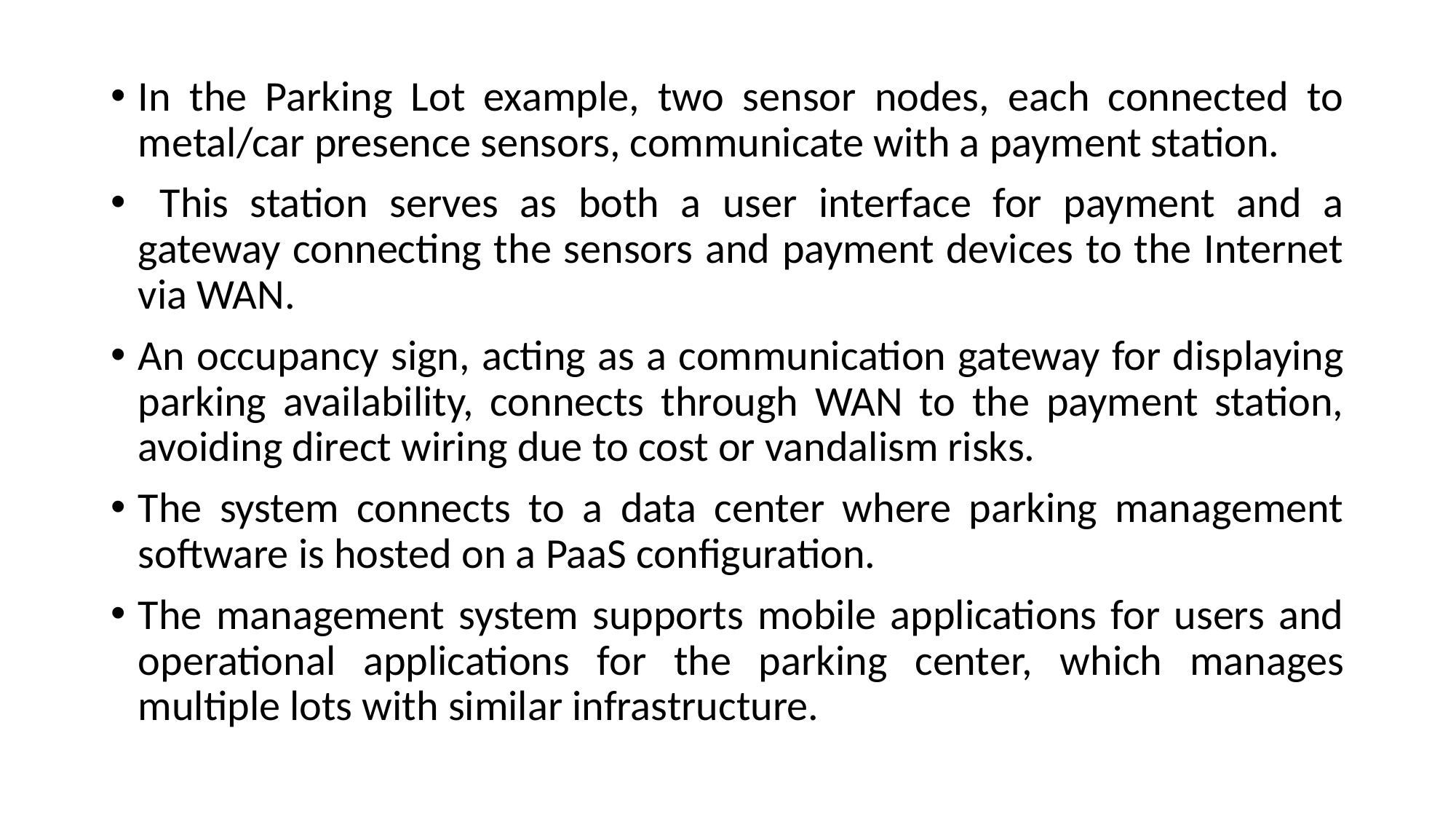

In the Parking Lot example, two sensor nodes, each connected to metal/car presence sensors, communicate with a payment station.
 This station serves as both a user interface for payment and a gateway connecting the sensors and payment devices to the Internet via WAN.
An occupancy sign, acting as a communication gateway for displaying parking availability, connects through WAN to the payment station, avoiding direct wiring due to cost or vandalism risks.
The system connects to a data center where parking management software is hosted on a PaaS configuration.
The management system supports mobile applications for users and operational applications for the parking center, which manages multiple lots with similar infrastructure.